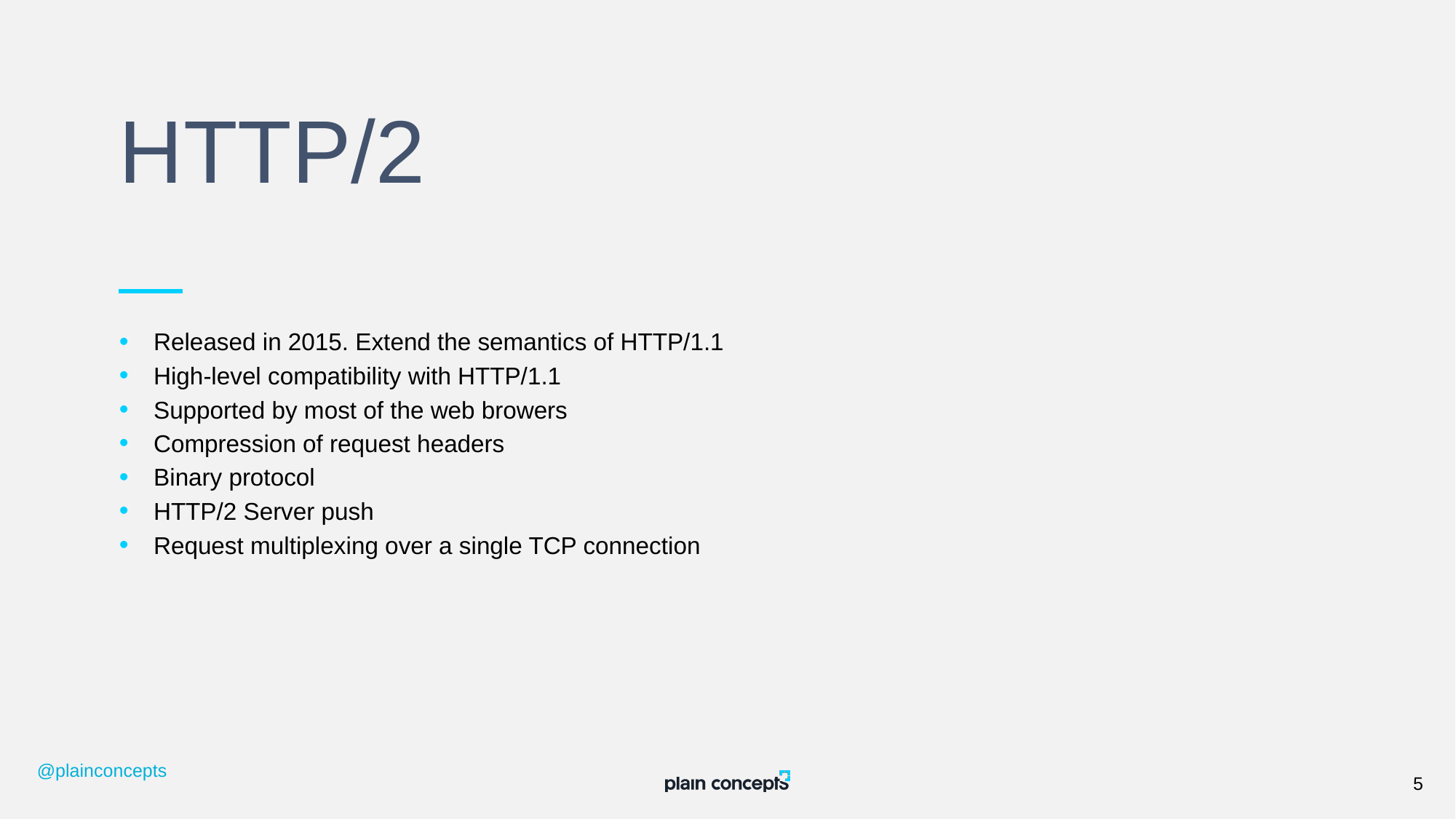

# HTTP/2
Released in 2015. Extend the semantics of HTTP/1.1
High-level compatibility with HTTP/1.1
Supported by most of the web browers
Compression of request headers
Binary protocol
HTTP/2 Server push
Request multiplexing over a single TCP connection

@plainconcepts

5